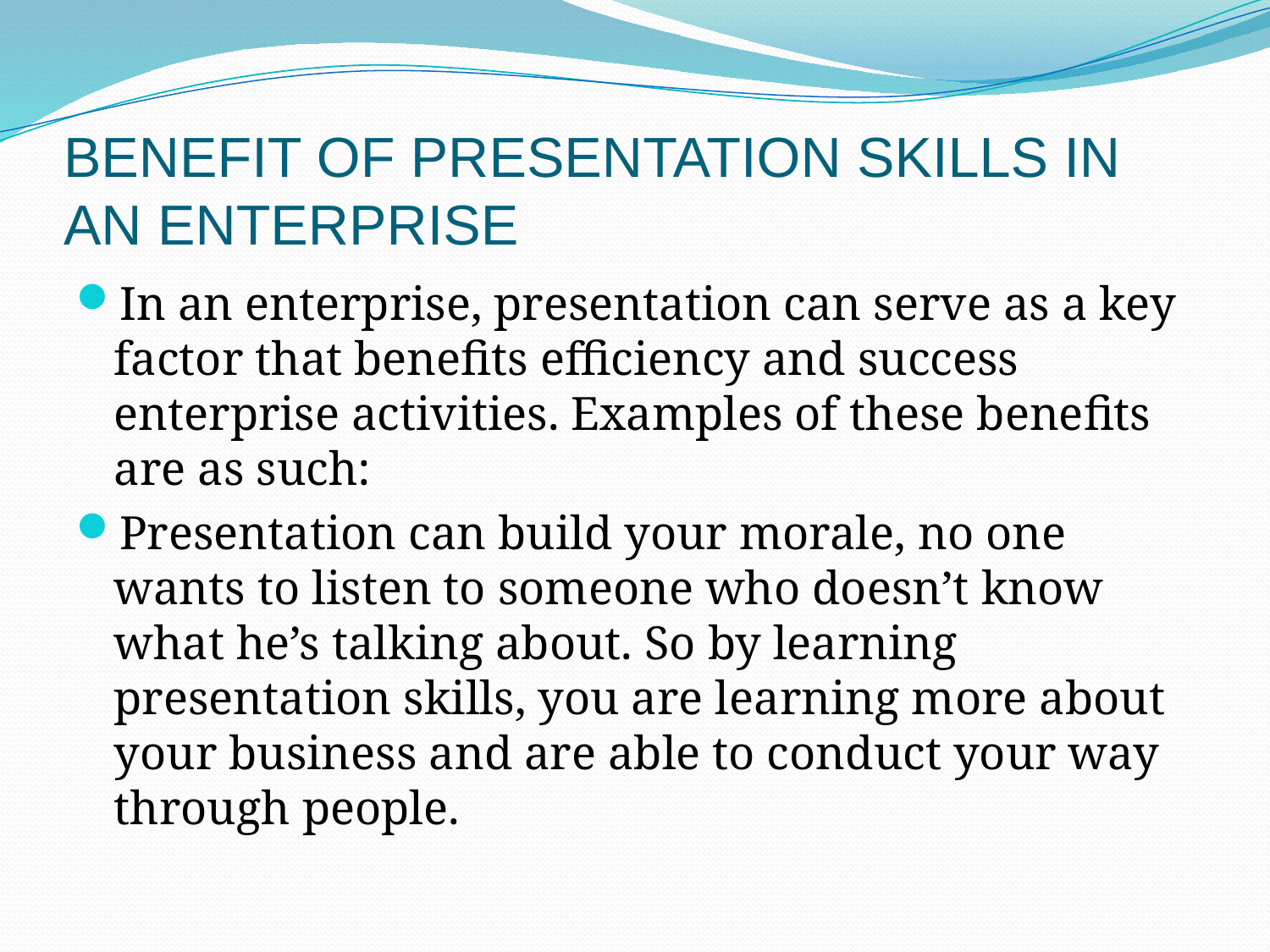

# BENEFIT OF PRESENTATION SKILLS IN AN ENTERPRISE
In an enterprise, presentation can serve as a key factor that benefits efficiency and success enterprise activities. Examples of these benefits are as such:
Presentation can build your morale, no one wants to listen to someone who doesn’t know what he’s talking about. So by learning presentation skills, you are learning more about your business and are able to conduct your way through people.